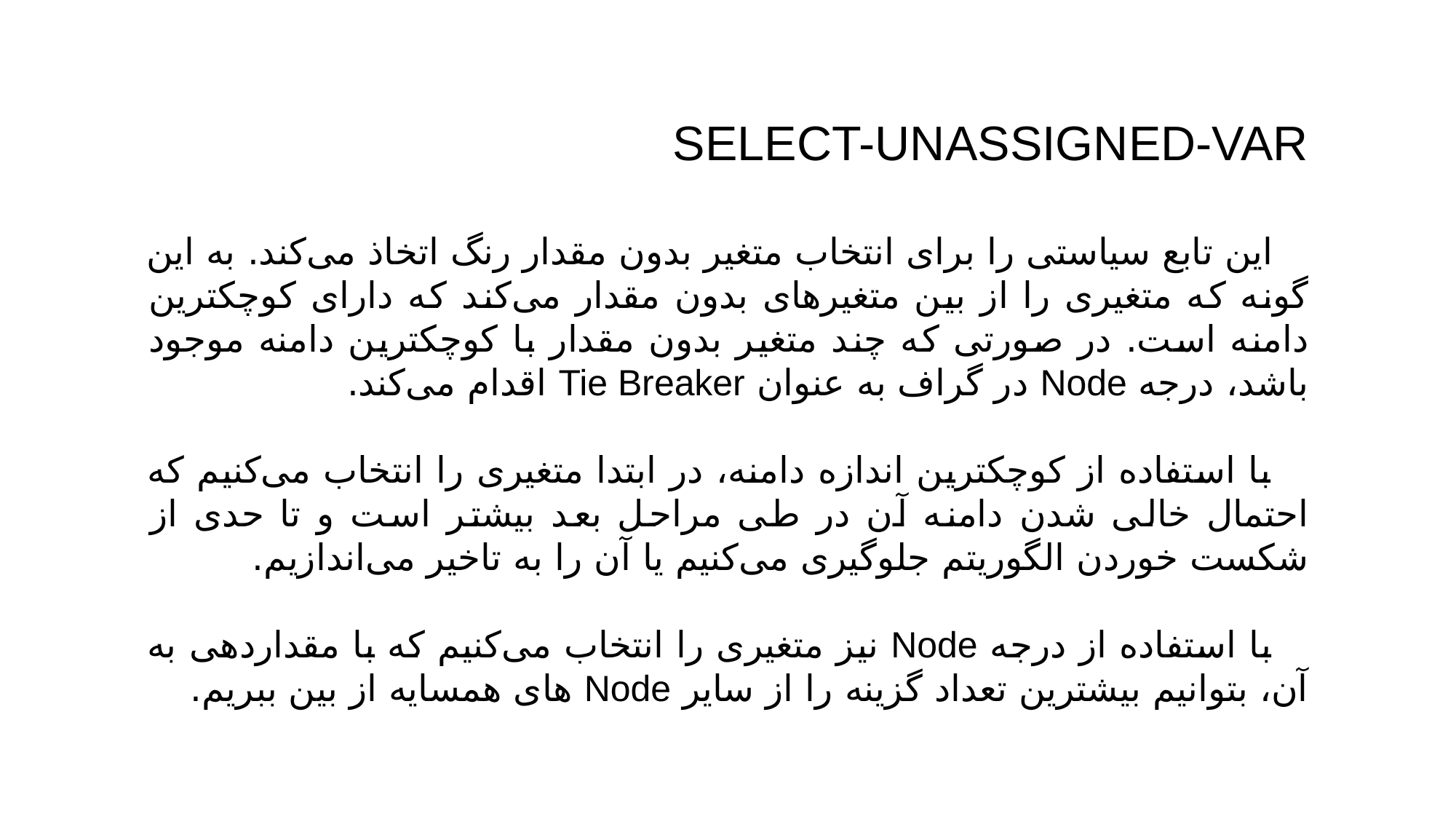

SELECT-UNASSIGNED-VAR

   این تابع سیاستی را برای انتخاب متغیر بدون مقدار رنگ اتخاذ می‌کند. به این گونه که متغیری را از بین متغیرهای بدون مقدار می‌کند که دارای کوچکترین دامنه است. در صورتی که چند متغیر بدون مقدار با کوچکترین دامنه موجود باشد، درجه Node در گراف به عنوان Tie Breaker اقدام می‌کند.

   با استفاده از کوچکترین اندازه دامنه، در ابتدا متغیری را انتخاب می‌کنیم که احتمال خالی شدن دامنه آن در طی مراحل بعد بیشتر است و تا حدی از شکست خوردن الگوریتم جلوگیری می‌کنیم یا آن را به تاخیر می‌اندازیم.

   با استفاده از درجه Node نیز متغیری را انتخاب می‌کنیم که با مقداردهی به آن، بتوانیم بیشترین تعداد گزینه را از سایر Node های همسایه از بین ببریم.